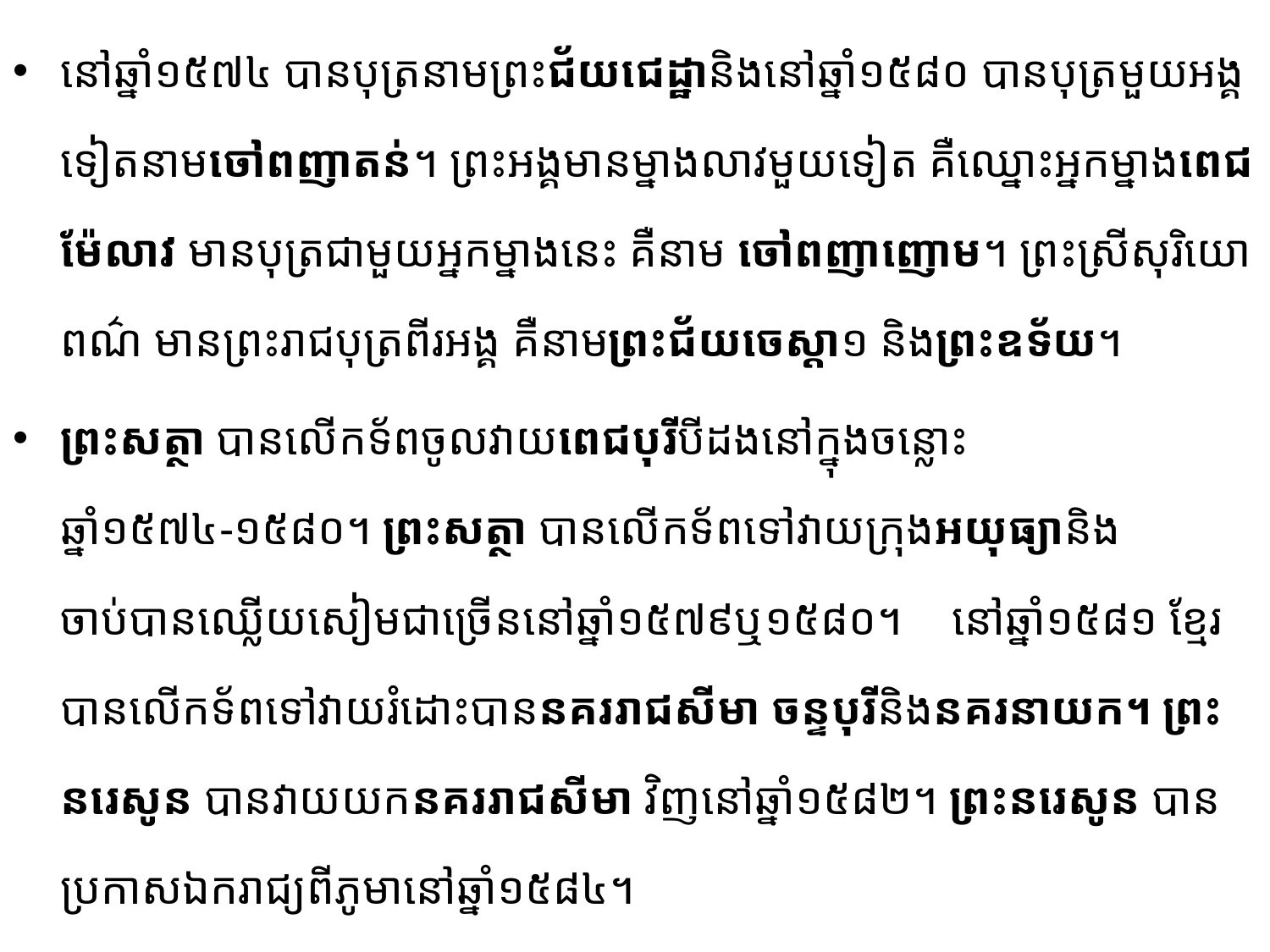

នៅឆ្នាំ១៥៧៤ បានបុត្រនាម​ព្រះជ័យ​ជេដ្ឋានិងនៅឆ្នាំ១៥៨០ បានបុត្រមួយអង្គទៀតនាមចៅពញាតន់។ ព្រះអង្គមានម្នាងលាវមួយទៀត គឺឈ្នោះ​អ្នក​ម្នាងពេជម៉ែលាវ មានបុត្រជាមួយអ្នកម្នាងនេះ គឺនាម ចៅពញាញោម។ ព្រះស្រីសុរិយោពណ៌ មានព្រះរាជបុត្រ​ពីរអង្គ​ គឺនាមព្រះជ័យចេស្ដា១ និងព្រះឧទ័យ។
ព្រះសត្ថា បានលើកទ័ពចូលវាយពេជបុរីបីដងនៅក្នុងចន្លោះឆ្នាំ១៥៧៤-១៥៨០។ ព្រះសត្ថា បានលើក​ទ័ព​ទៅវាយក្រុងអយុធ្យានិងចាប់បានឈ្លើយសៀមជាច្រើននៅឆ្នាំ១៥៧៩ឬ១៥៨០។	នៅឆ្នាំ១៥៨១ ខ្មែរបាន​លើក​ទ័ពទៅ​វាយរំដោះបាននគររាជសីមា ចន្ទបុរីនិងនគរនាយក។ ព្រះនរេសូន បានវាយយកនគររាជសីមា វិញនៅឆ្នាំ១៥៨២។ ព្រះនរេសូន បានប្រកាសឯករាជ្យពីភូមានៅឆ្នាំ១៥៨៤។